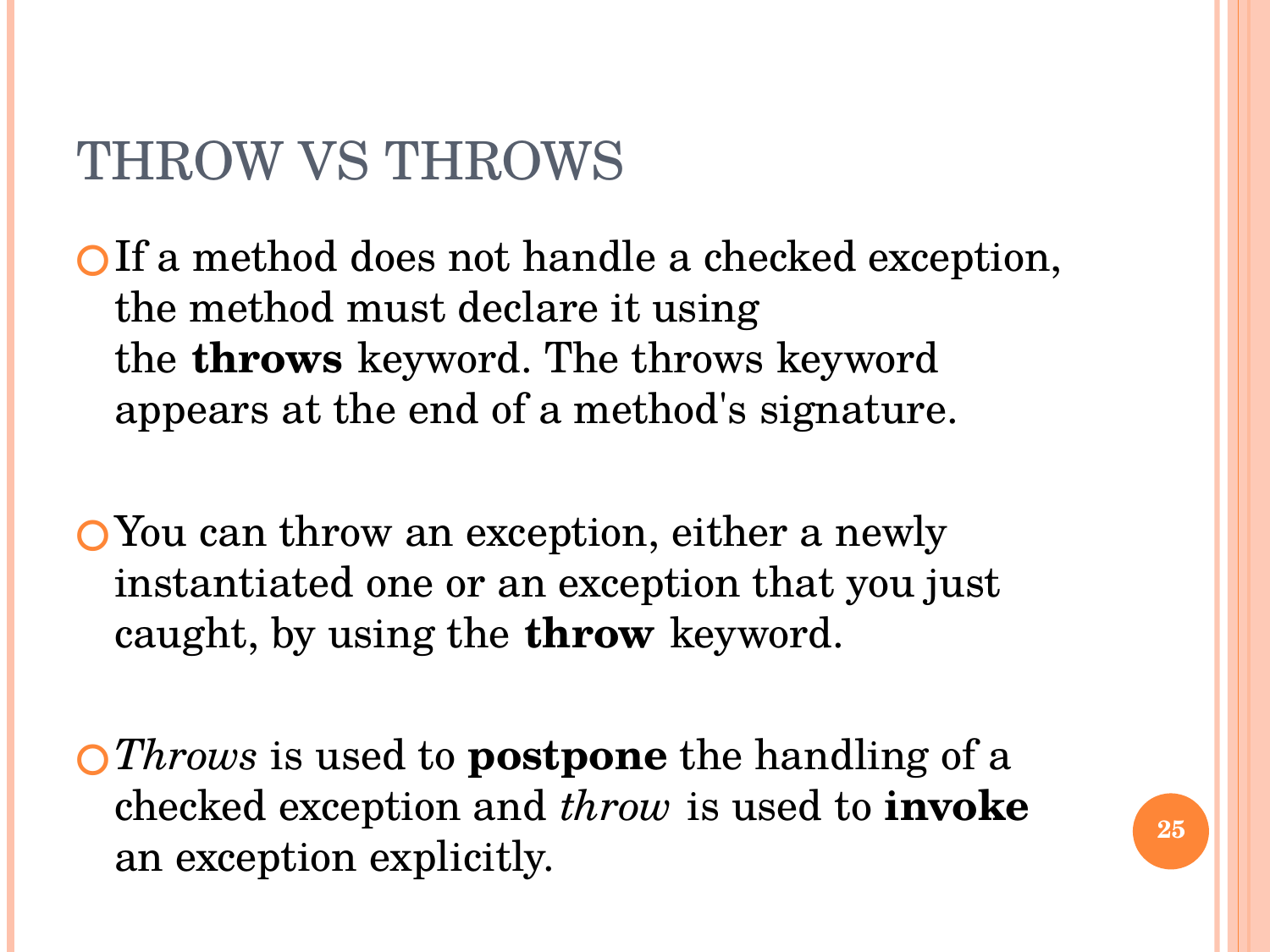

# Throw vs throws
If a method does not handle a checked exception, the method must declare it using the throws keyword. The throws keyword appears at the end of a method's signature.

You can throw an exception, either a newly instantiated one or an exception that you just caught, by using the throw keyword.

Throws is used to postpone the handling of a checked exception and throw is used to invoke an exception explicitly.

25